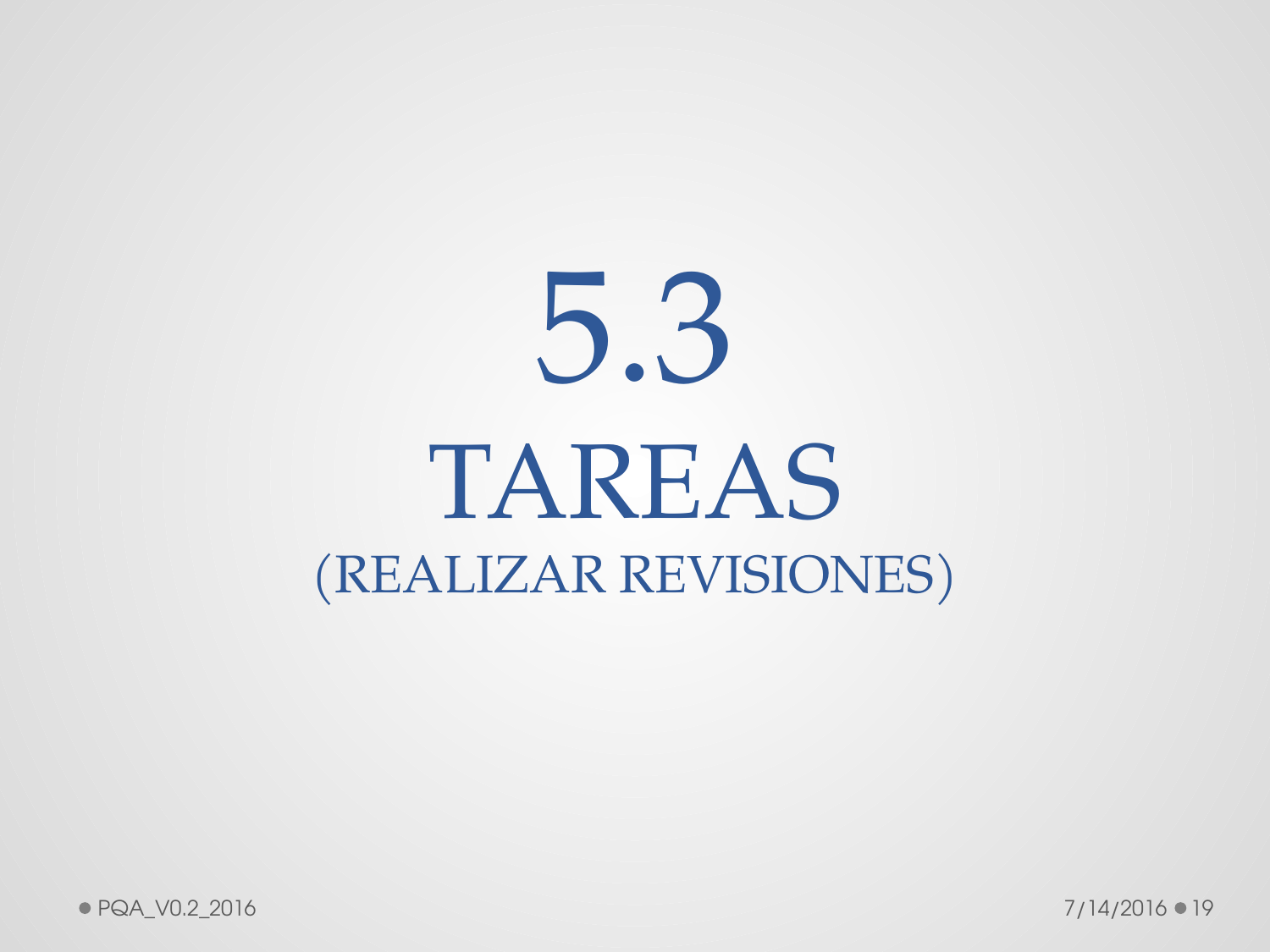

5.3
TAREAS
(REALIZAR REVISIONES)
PQA_V0.2_2016
7/14/2016
19